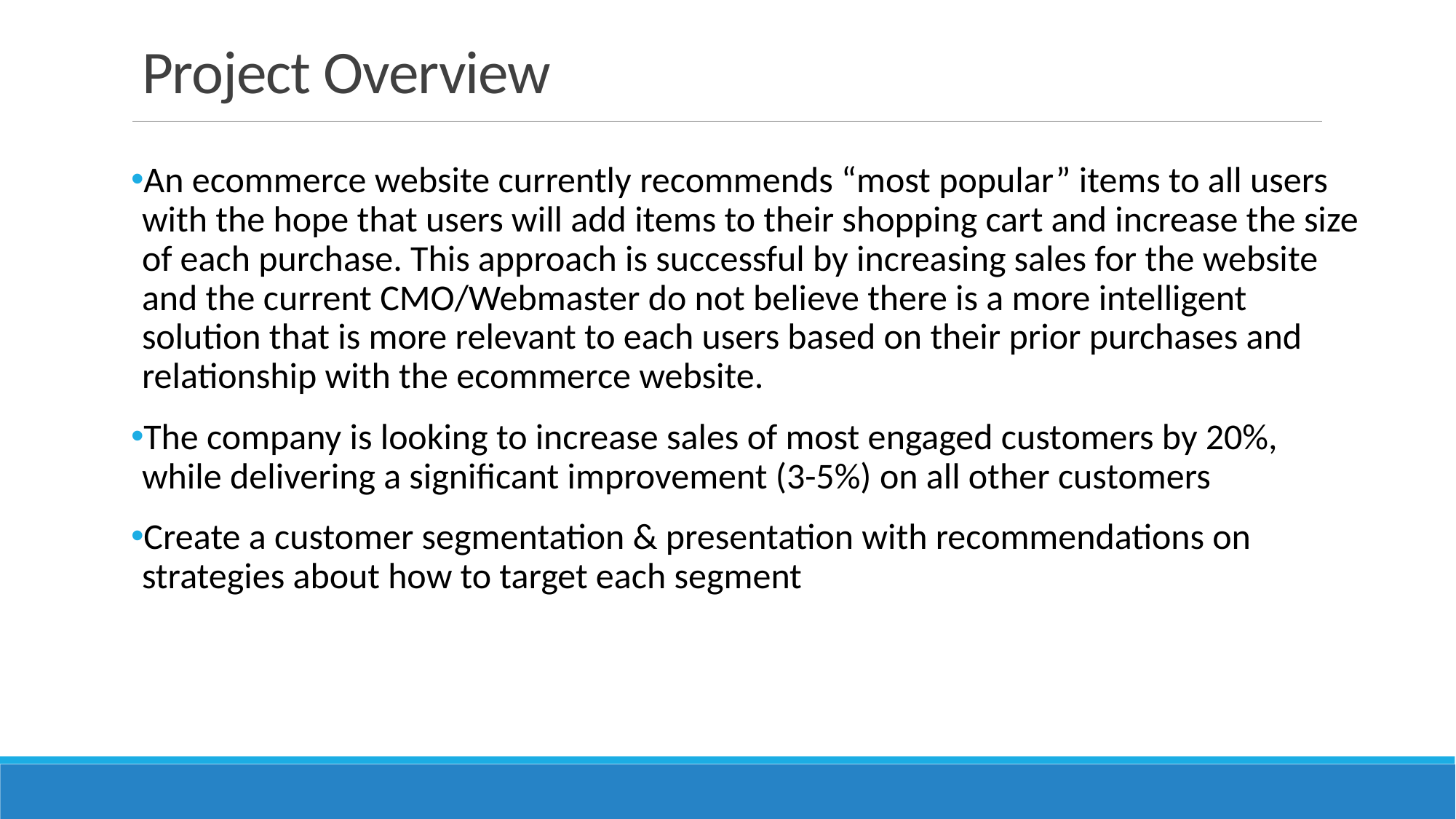

# Project Overview
An ecommerce website currently recommends “most popular” items to all users with the hope that users will add items to their shopping cart and increase the size of each purchase. This approach is successful by increasing sales for the website and the current CMO/Webmaster do not believe there is a more intelligent solution that is more relevant to each users based on their prior purchases and relationship with the ecommerce website.
The company is looking to increase sales of most engaged customers by 20%, while delivering a significant improvement (3-5%) on all other customers
Create a customer segmentation & presentation with recommendations on strategies about how to target each segment